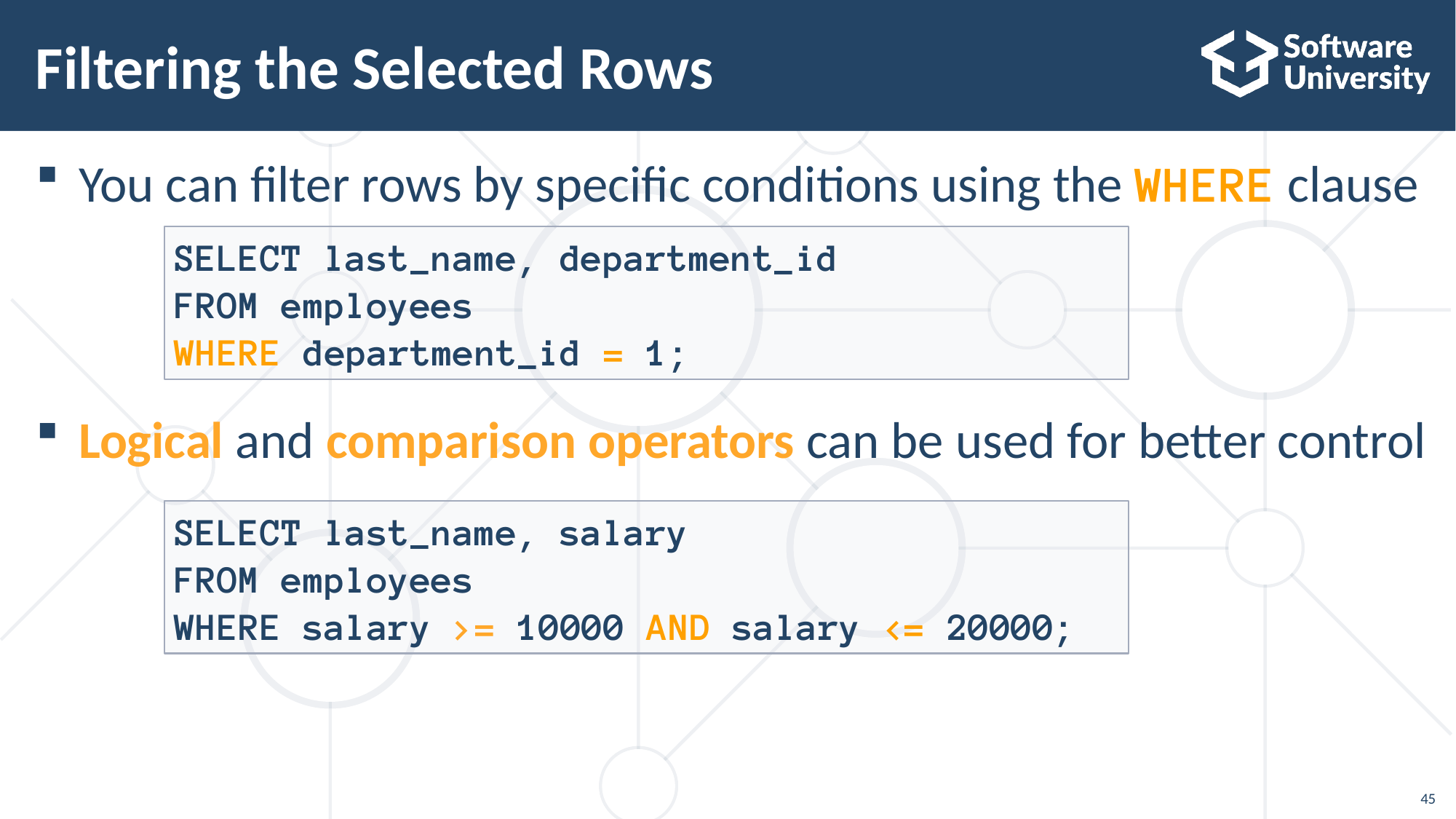

# Filtering the Selected Rows
You can filter rows by specific conditions using the WHERE clause
Logical and comparison operators can be used for better control
SELECT last_name, department_id
FROM employees
WHERE department_id = 1;
SELECT last_name, salary
FROM employees
WHERE salary >= 10000 AND salary <= 20000;
45